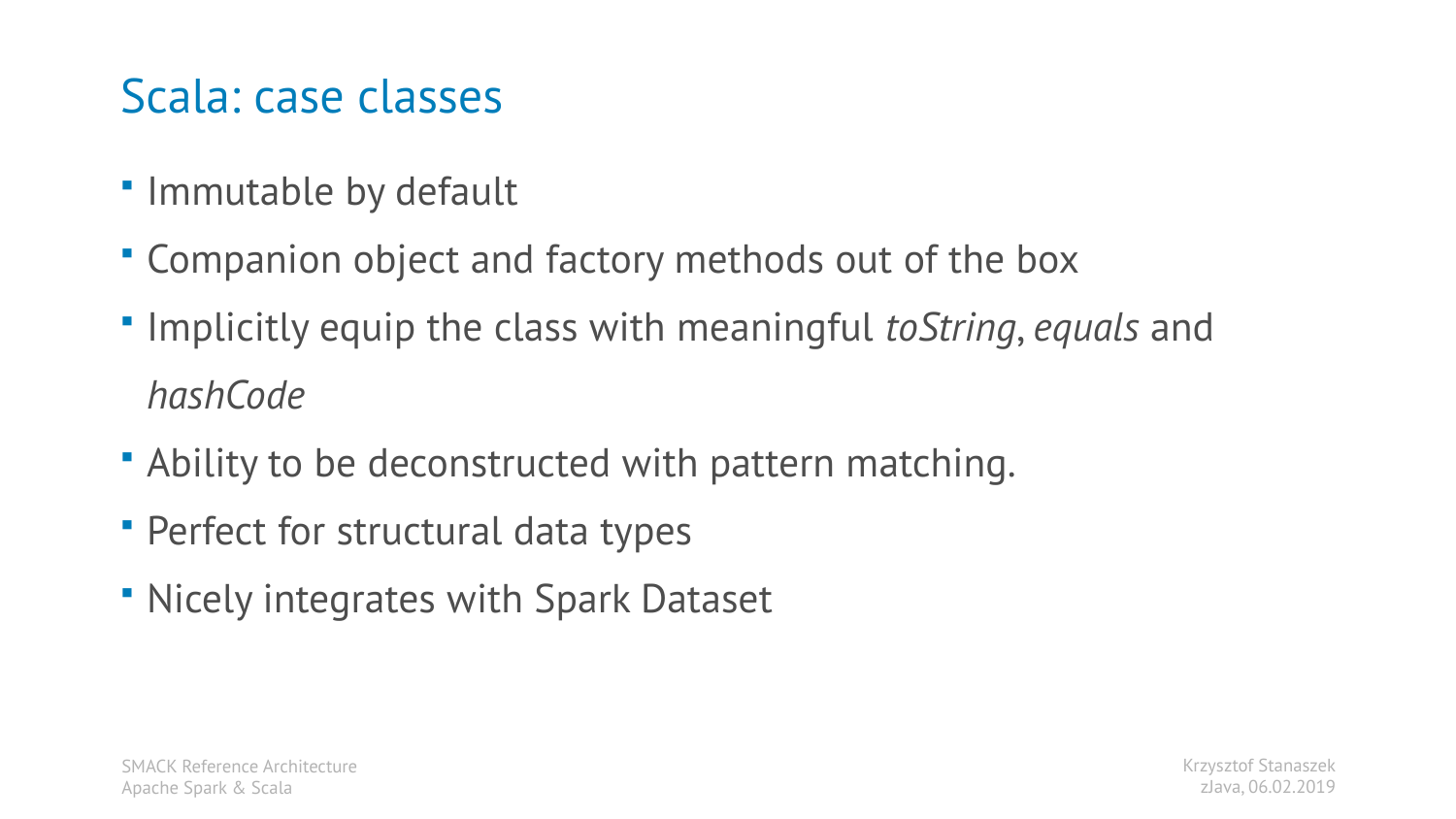

# Scala: case classes
Immutable by default
Companion object and factory methods out of the box
Implicitly equip the class with meaningful toString, equals and hashCode
Ability to be deconstructed with pattern matching.
Perfect for structural data types
Nicely integrates with Spark Dataset

Krzysztof Stanaszek
zJava, 06.02.2019

SMACK Reference Architecture
Apache Spark & Scala